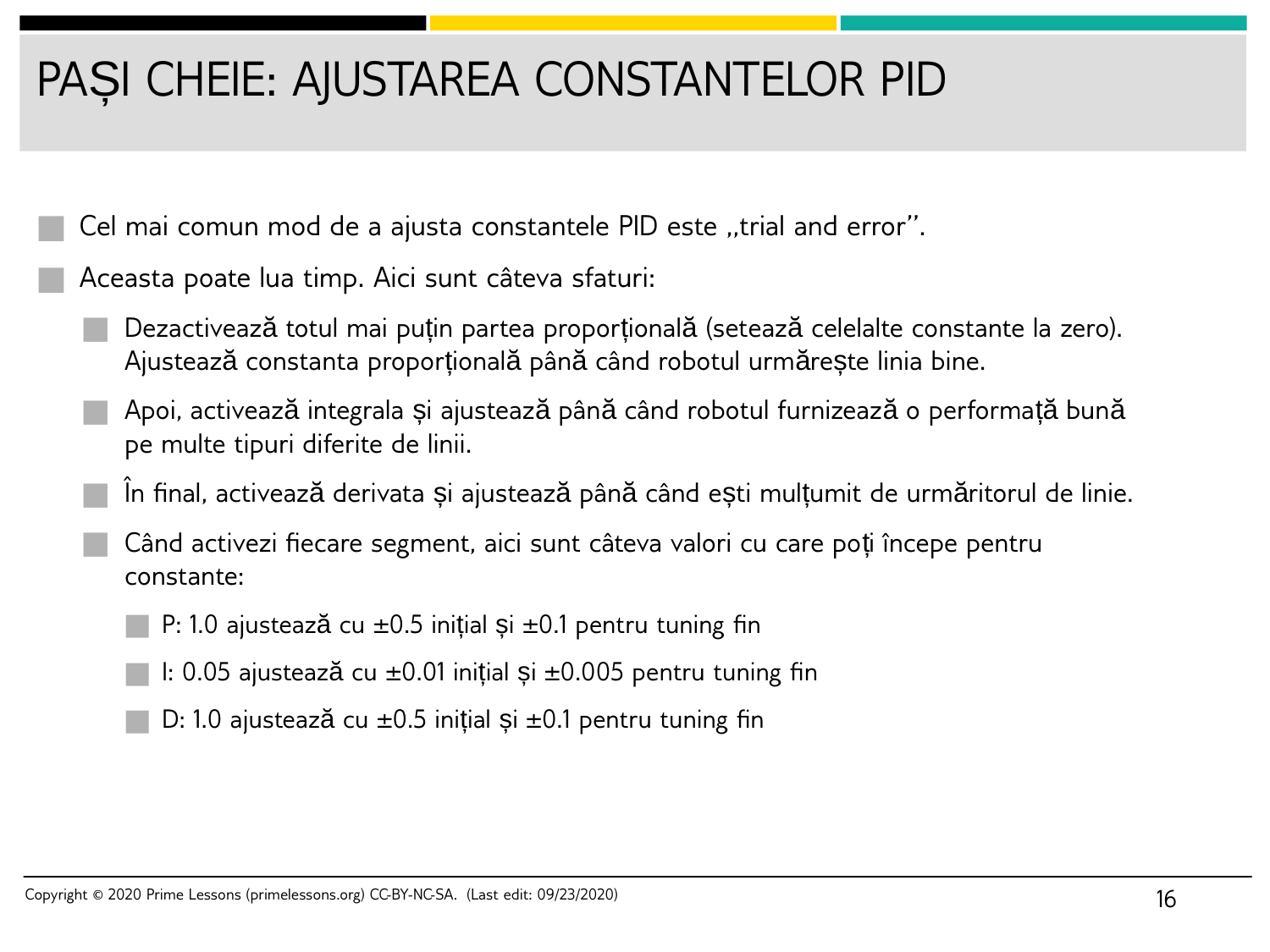

# PAȘI CHEIE: AJUSTAREA CONSTANTELOR PID
Cel mai comun mod de a ajusta constantele PID este ,,trial and error’’.
Aceasta poate lua timp. Aici sunt câteva sfaturi:
Dezactivează totul mai puțin partea proporțională (setează celelalte constante la zero). Ajustează constanta proporțională până când robotul urmărește linia bine.
Apoi, activează integrala și ajustează până când robotul furnizează o performață bună pe multe tipuri diferite de linii.
În final, activează derivata și ajustează până când ești mulțumit de urmăritorul de linie.
Când activezi fiecare segment, aici sunt câteva valori cu care poți începe pentru constante:
P: 1.0 ajustează cu ±0.5 inițial și ±0.1 pentru tuning fin
I: 0.05 ajustează cu ±0.01 inițial și ±0.005 pentru tuning fin
D: 1.0 ajustează cu ±0.5 inițial și ±0.1 pentru tuning fin
16
Copyright © 2020 Prime Lessons (primelessons.org) CC-BY-NC-SA.  (Last edit: 09/23/2020)